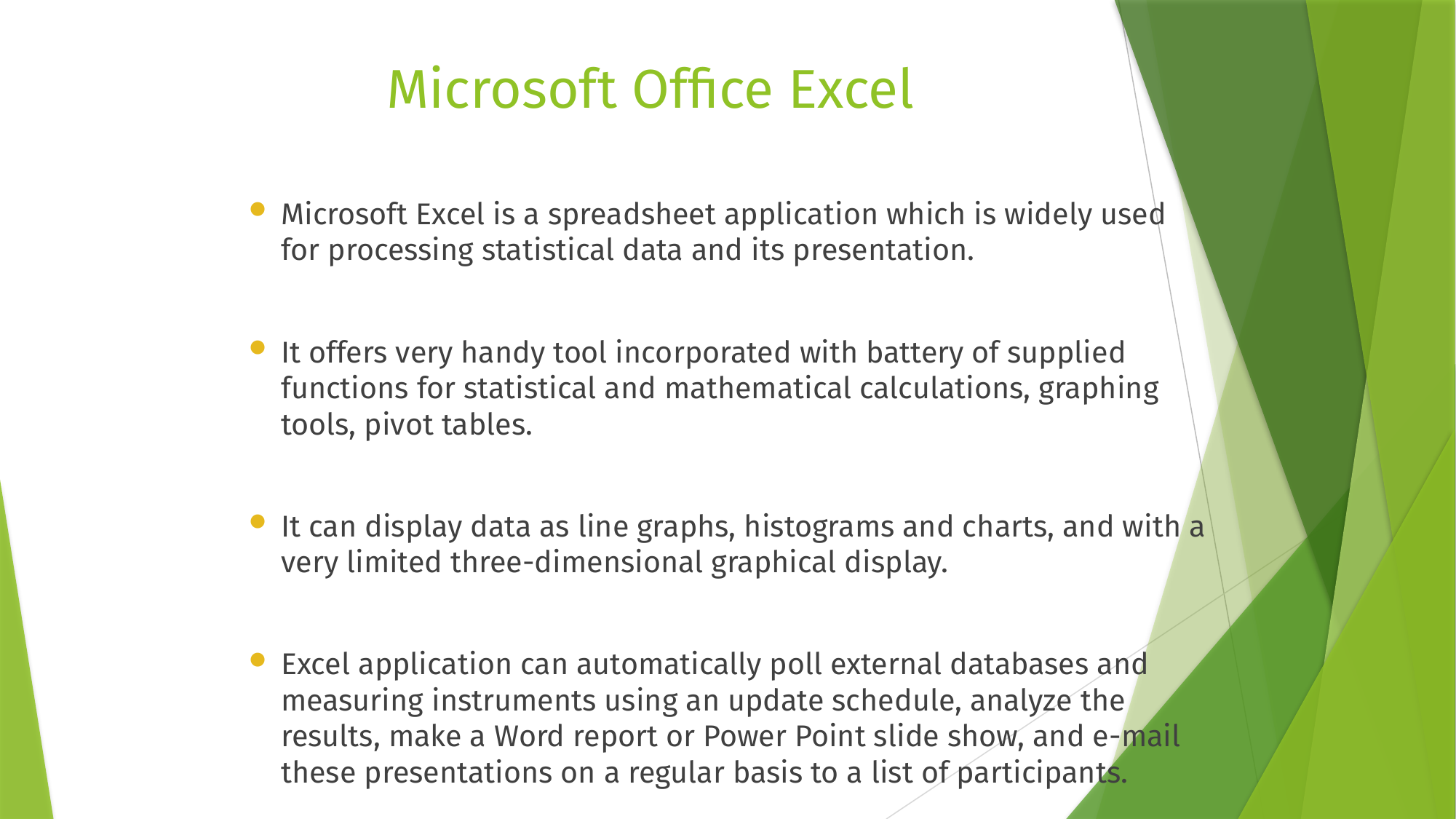

# Microsoft Office Excel

Microsoft Excel is a spreadsheet application which is widely used for processing statistical data and its presentation.

It offers very handy tool incorporated with battery of supplied functions for statistical and mathematical calculations, graphing tools, pivot tables.

It can display data as line graphs, histograms and charts, and with a very limited three-dimensional graphical display.

Excel application can automatically poll external databases and measuring instruments using an update schedule, analyze the results, make a Word report or Power Point slide show, and e-mail these presentations on a regular basis to a list of participants.